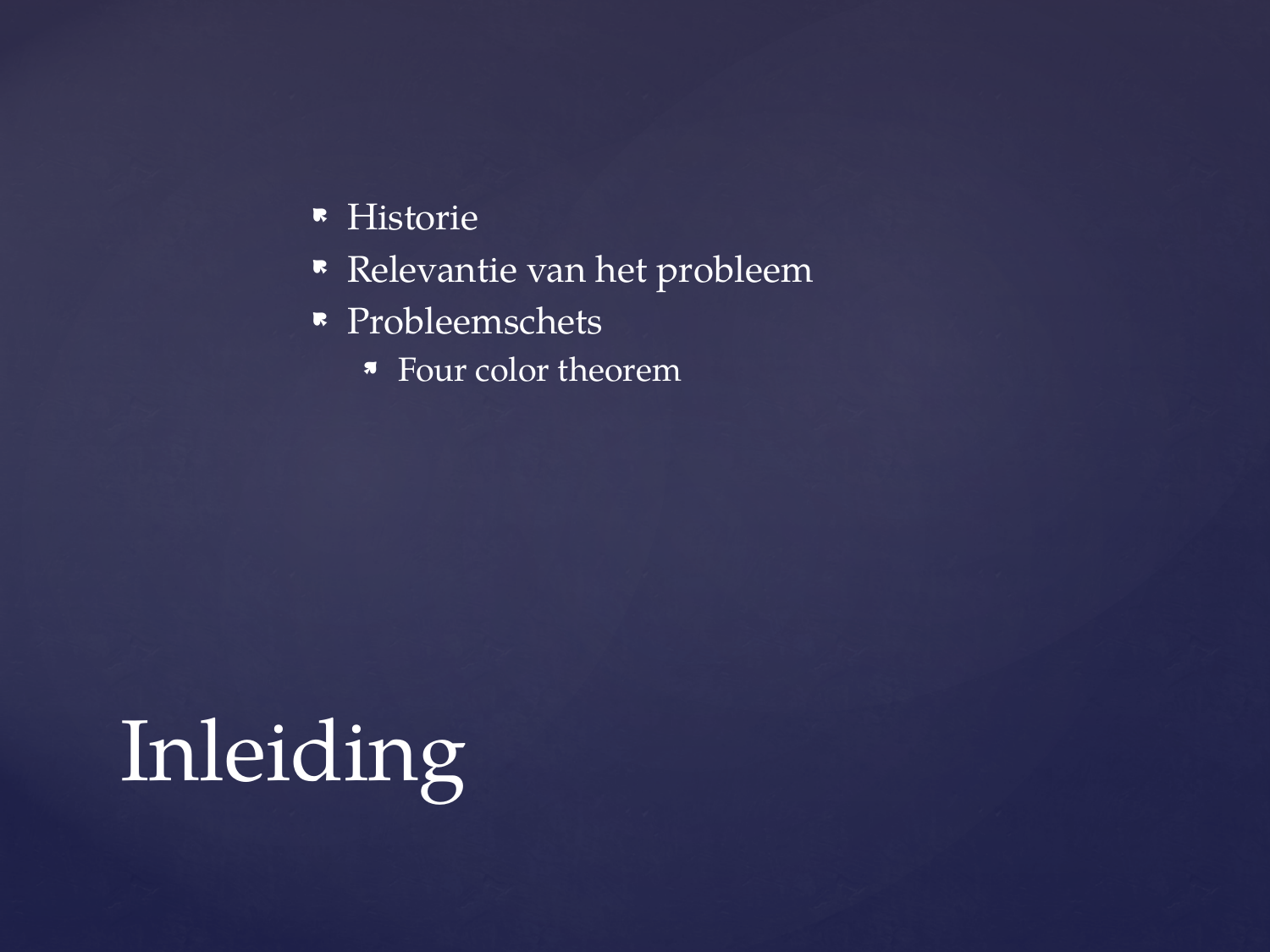

Historie
Relevantie van het probleem
Probleemschets
Four color theorem

# Inleiding